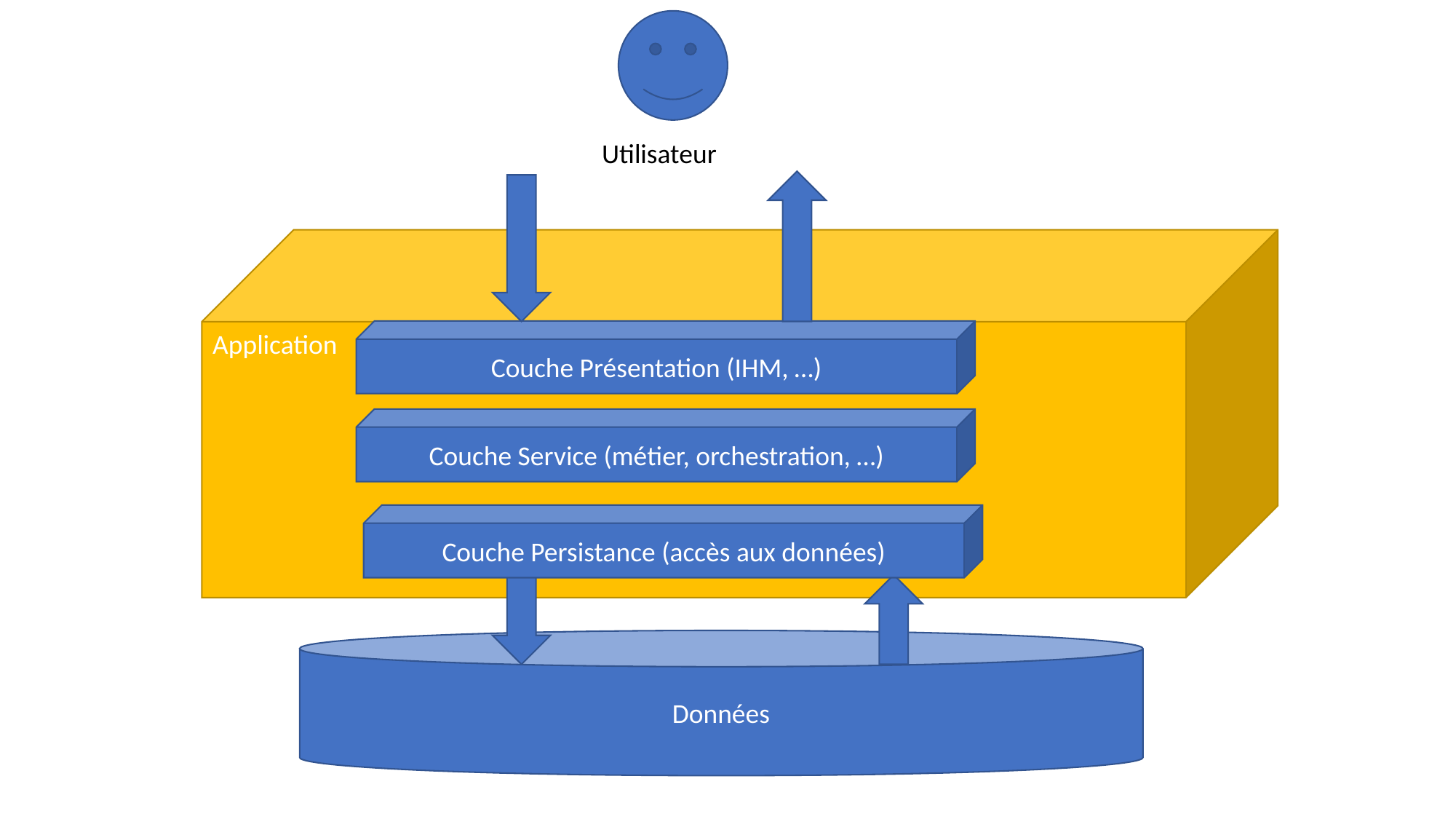

Utilisateur

Application
Couche Présentation (IHM, …)
Couche Service (métier, orchestration, …)
Couche Persistance (accès aux données)

Données